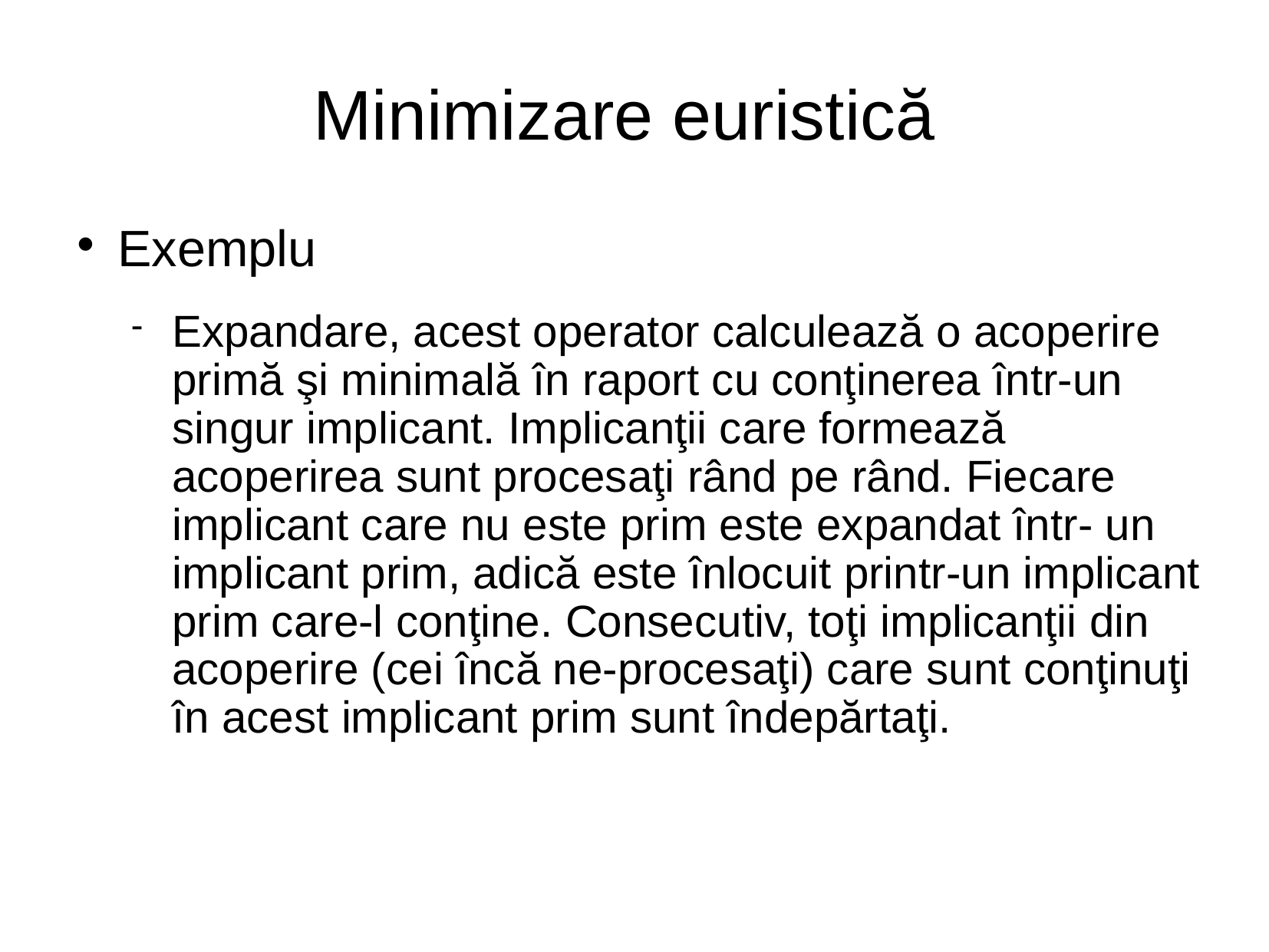

# Minimizare euristică
Exemplu
Expandare, acest operator calculează o acoperire primă şi minimală în raport cu conţinerea într-un singur implicant. Implicanţii care formează acoperirea sunt procesaţi rând pe rând. Fiecare implicant care nu este prim este expandat într- un implicant prim, adică este înlocuit printr-un implicant prim care-l conţine. Consecutiv, toţi implicanţii din acoperire (cei încă ne-procesaţi) care sunt conţinuţi în acest implicant prim sunt îndepărtaţi.